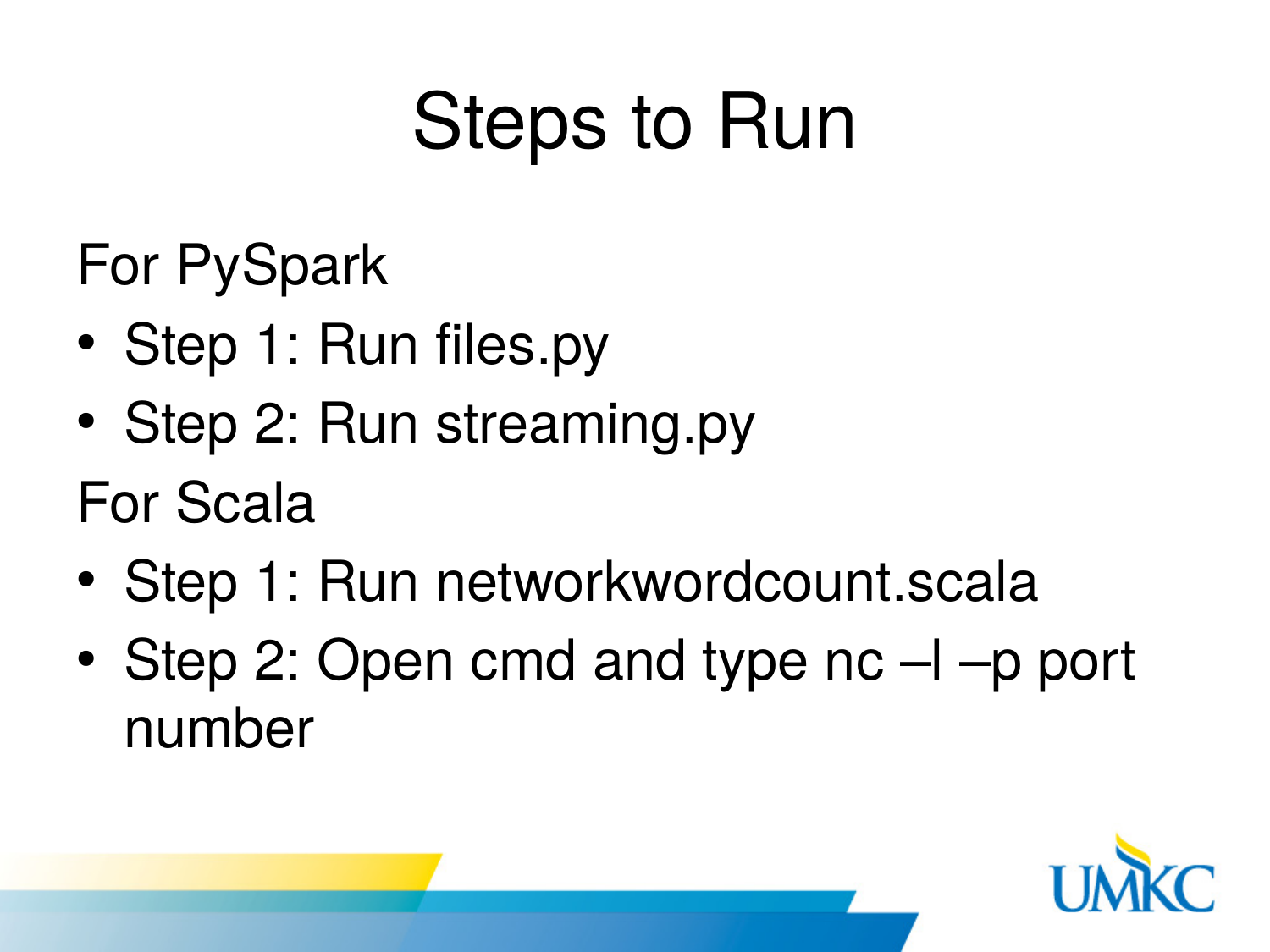

# Steps to Run
For PySpark
Step 1: Run files.py
Step 2: Run streaming.py
For Scala
Step 1: Run networkwordcount.scala
Step 2: Open cmd and type nc –l –p port number